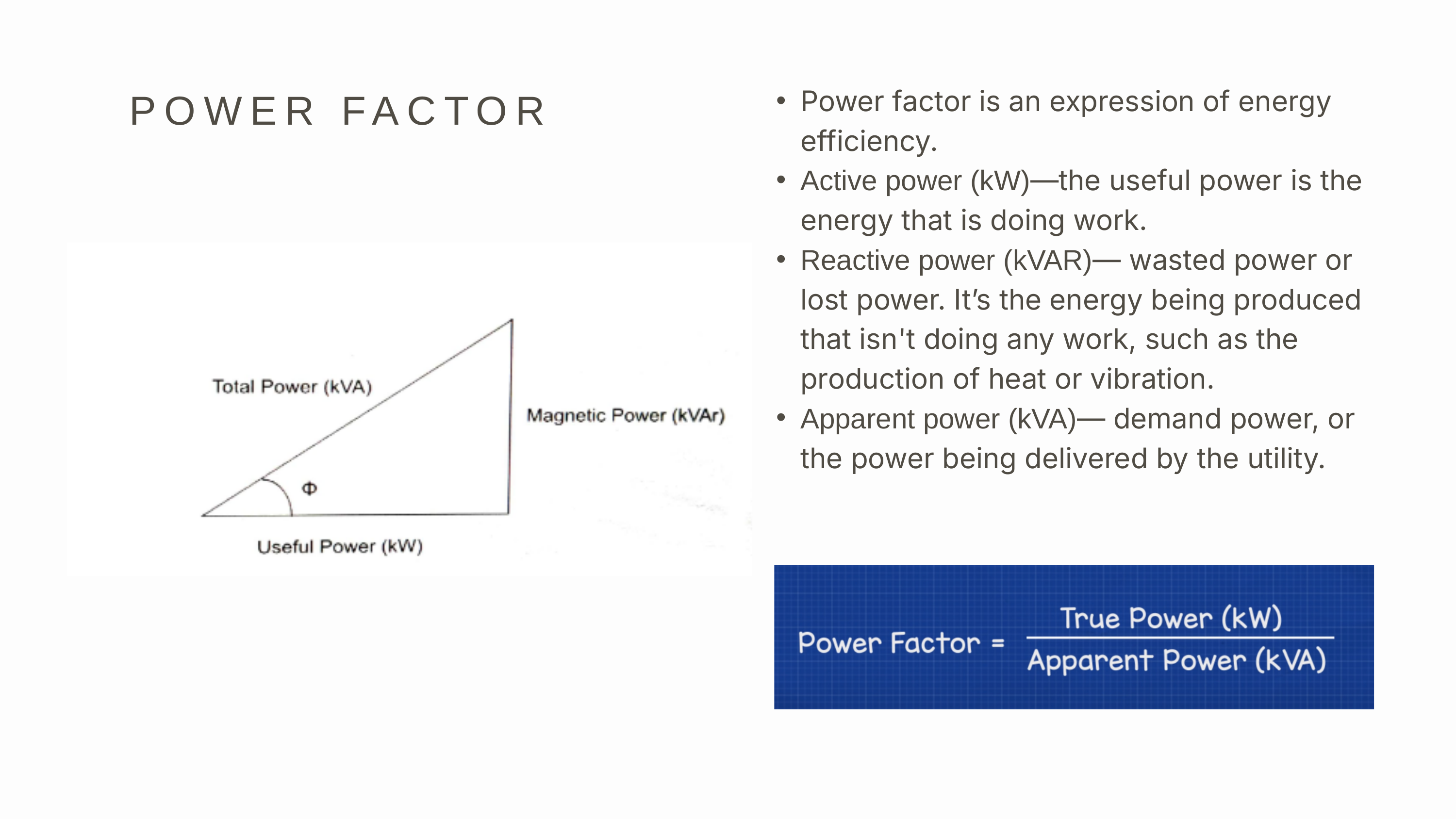

POWER FACTOR
Power factor is an expression of energy efficiency.
Active power (kW)—the useful power is the energy that is doing work.
Reactive power (kVAR)— wasted power or lost power. It’s the energy being produced that isn't doing any work, such as the production of heat or vibration.
Apparent power (kVA)— demand power, or the power being delivered by the utility.